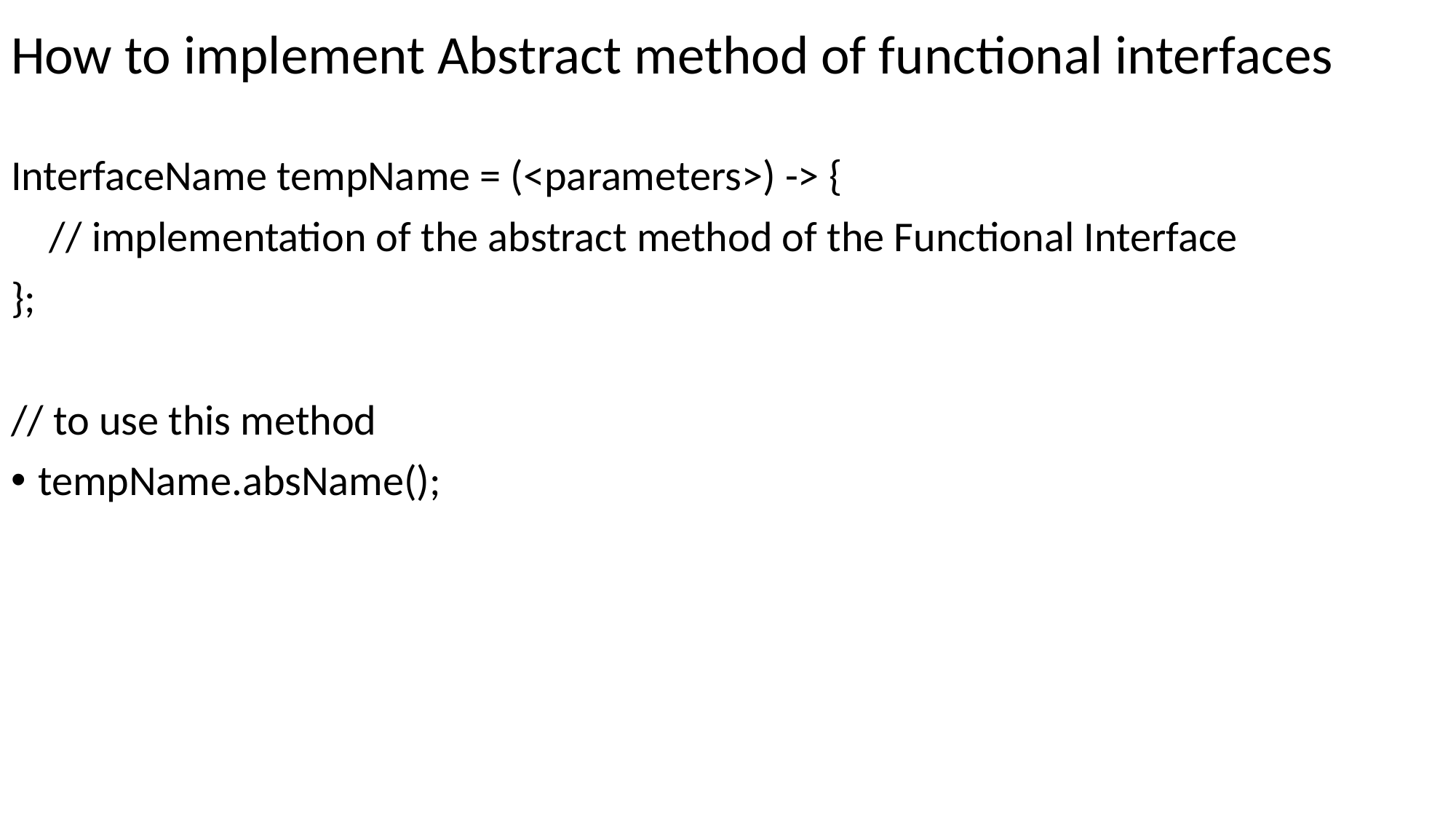

# How to implement Abstract method of functional interfaces
InterfaceName tempName = (<parameters>) -> {
    // implementation of the abstract method of the Functional Interface
};

// to use this method
tempName.absName();